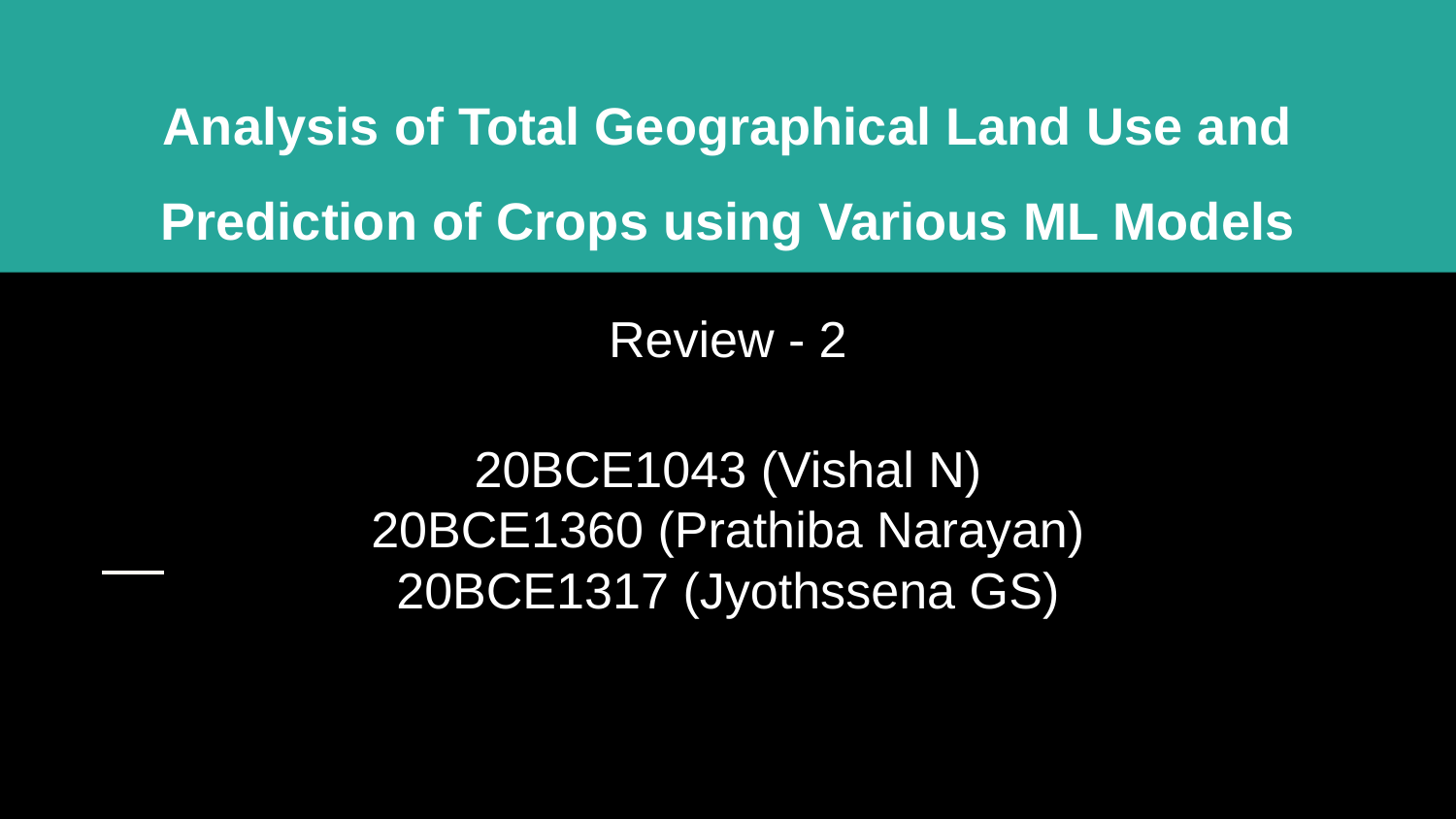

# Analysis of Total Geographical Land Use and Prediction of Crops using Various ML Models
Review - 2
20BCE1043 (Vishal N)
20BCE1360 (Prathiba Narayan)
20BCE1317 (Jyothssena GS)